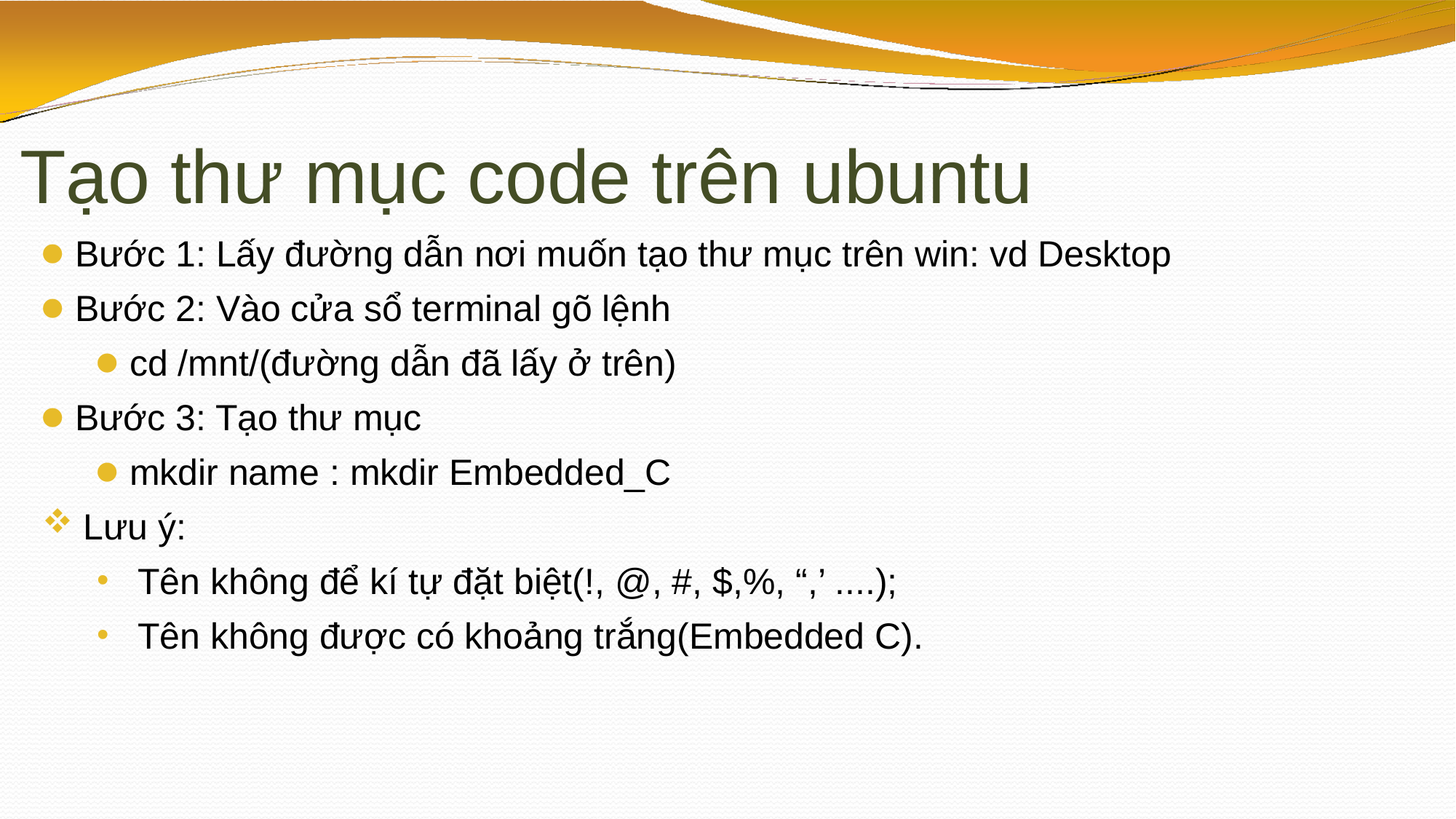

# Tạo thư mục code trên ubuntu
Bước 1: Lấy đường dẫn nơi muốn tạo thư mục trên win: vd Desktop
Bước 2: Vào cửa sổ terminal gõ lệnh
cd /mnt/(đường dẫn đã lấy ở trên)
Bước 3: Tạo thư mục
mkdir name : mkdir Embedded_C
Lưu ý:
Tên không để kí tự đặt biệt(!, @, #, $,%, “,’ ....);
Tên không được có khoảng trắng(Embedded C).